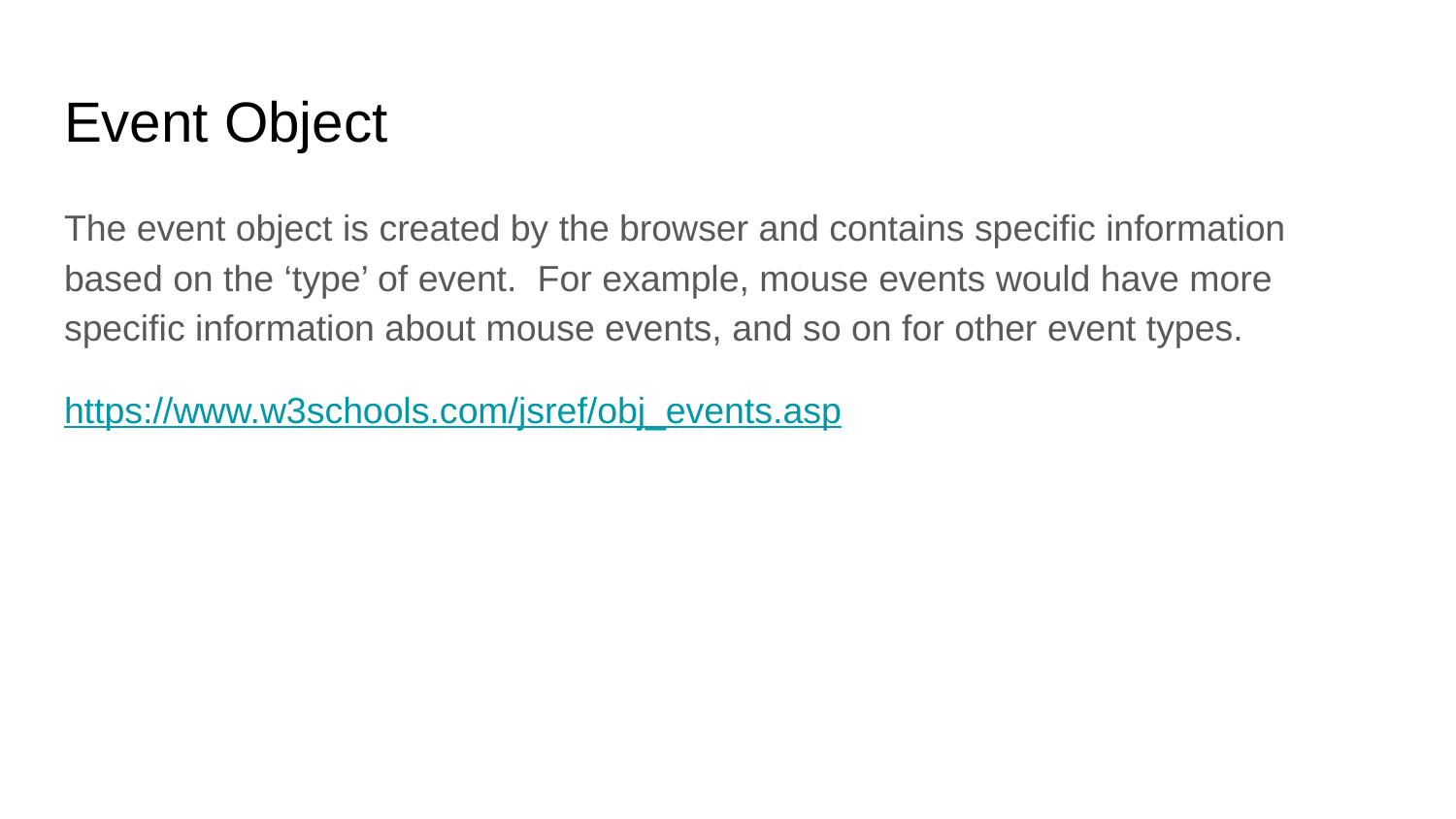

# Event Object
The event object is created by the browser and contains specific information based on the ‘type’ of event.  For example, mouse events would have more specific information about mouse events, and so on for other event types.
https://www.w3schools.com/jsref/obj_events.asp